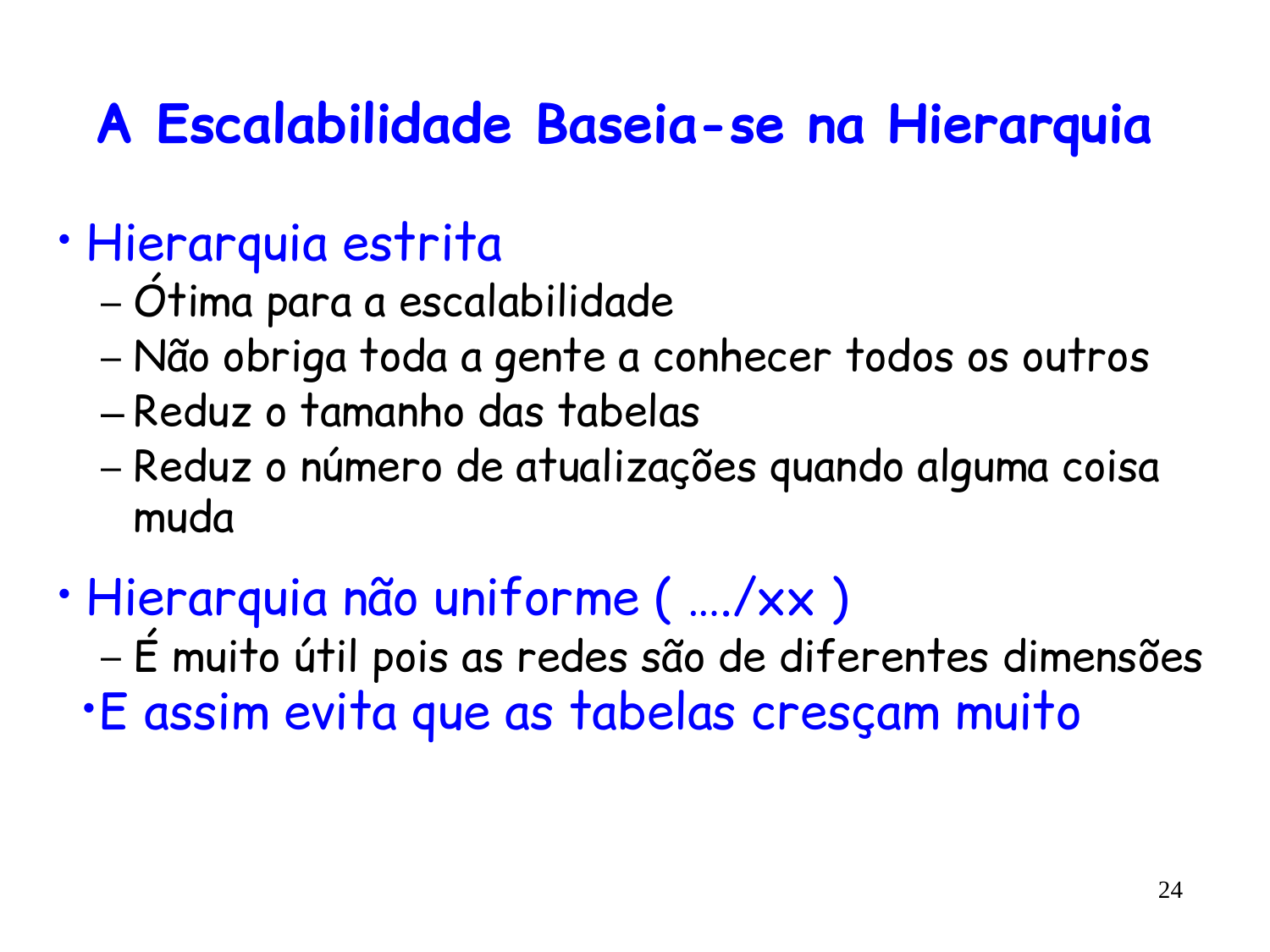

# A Escalabilidade Baseia-se na Hierarquia
Hierarquia estrita
Ótima para a escalabilidade
Não obriga toda a gente a conhecer todos os outros
Reduz o tamanho das tabelas
Reduz o número de atualizações quando alguma coisa muda
Hierarquia não uniforme ( …./xx )
É muito útil pois as redes são de diferentes dimensões
E assim evita que as tabelas cresçam muito
24